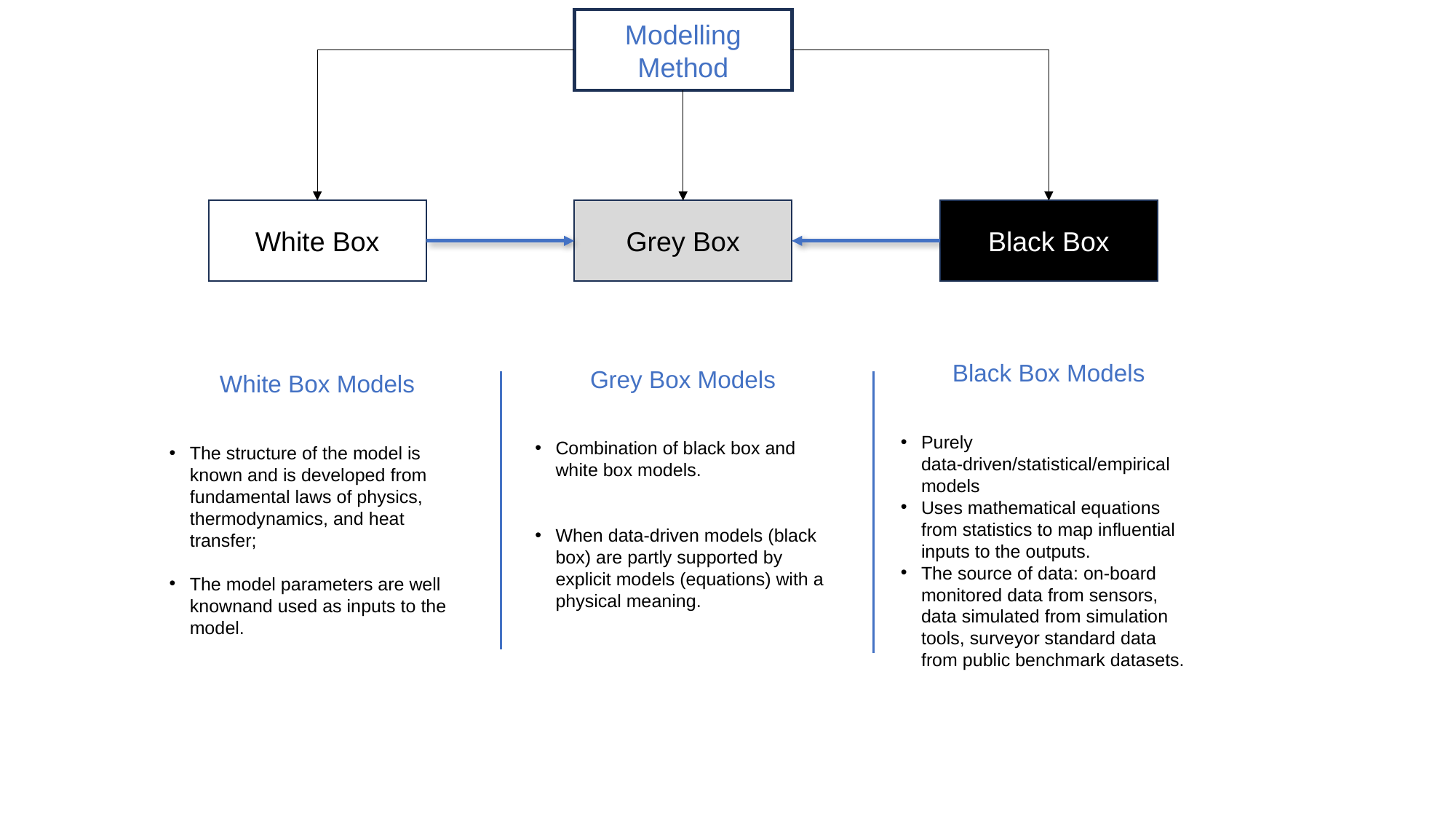

Modelling Method
White Box
Grey Box
Black Box
Black Box Models

Purely data-driven/statistical/empirical models
Uses mathematical equations from statistics to map influential inputs to the outputs.
The source of data: on-board monitored data from sensors, data simulated from simulation tools, surveyor standard data from public benchmark datasets.

Grey Box Models

Combination of black box and white box models.

When data-driven models (black box) are partly supported by explicit models (equations) with a physical meaning.

White Box Models

The structure of the model is known and is developed from fundamental laws of physics, thermodynamics, and heat transfer;

The model parameters are well knownand used as inputs to the model.